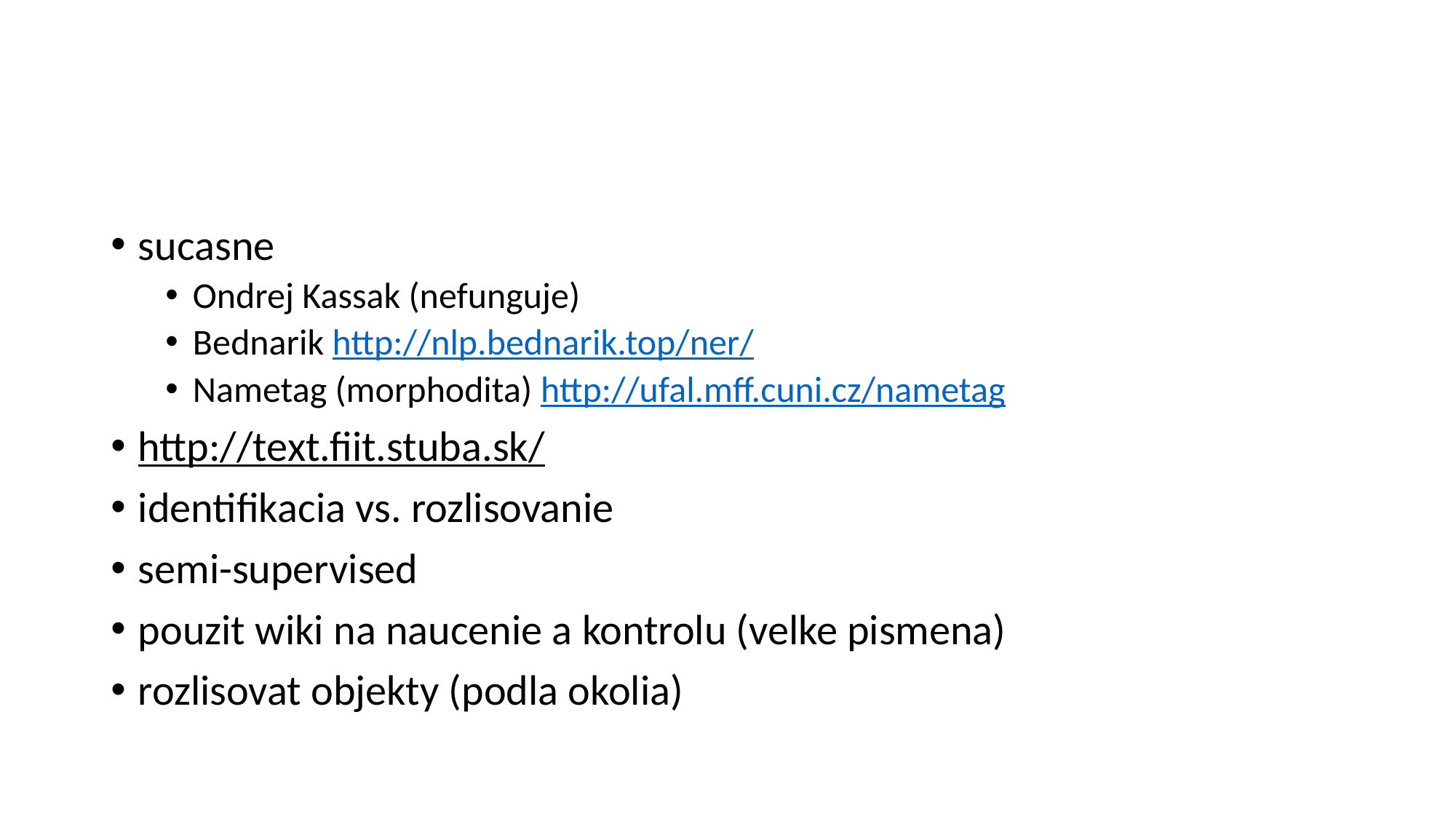

#
sucasne
Ondrej Kassak (nefunguje)
Bednarik http://nlp.bednarik.top/ner/
Nametag (morphodita) http://ufal.mff.cuni.cz/nametag
http://text.fiit.stuba.sk/
identifikacia vs. rozlisovanie
semi-supervised
pouzit wiki na naucenie a kontrolu (velke pismena)
rozlisovat objekty (podla okolia)